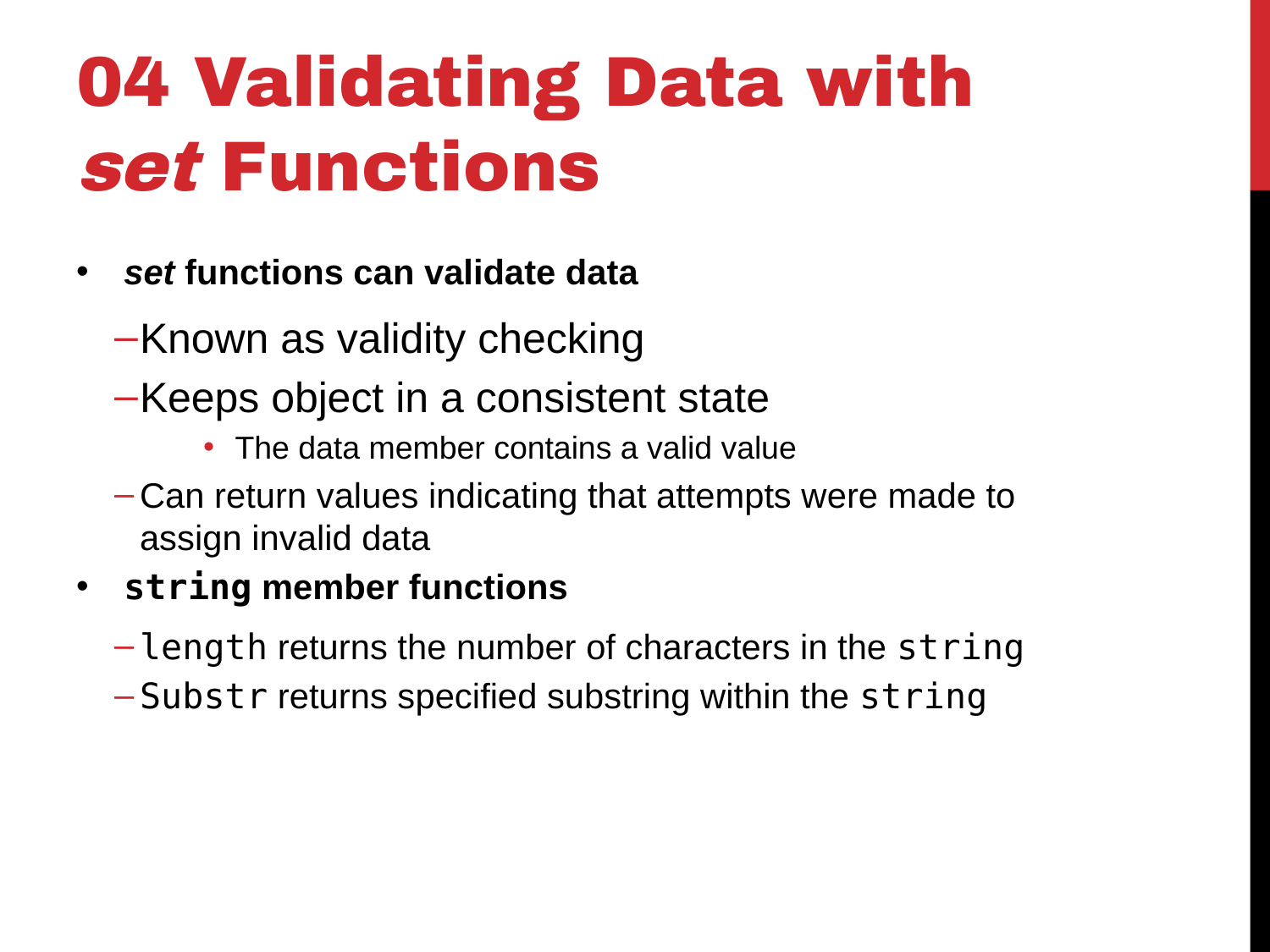

# 04 Validating Data with set Functions
set functions can validate data
Known as validity checking
Keeps object in a consistent state
The data member contains a valid value
Can return values indicating that attempts were made to assign invalid data
string member functions
length returns the number of characters in the string
Substr returns specified substring within the string